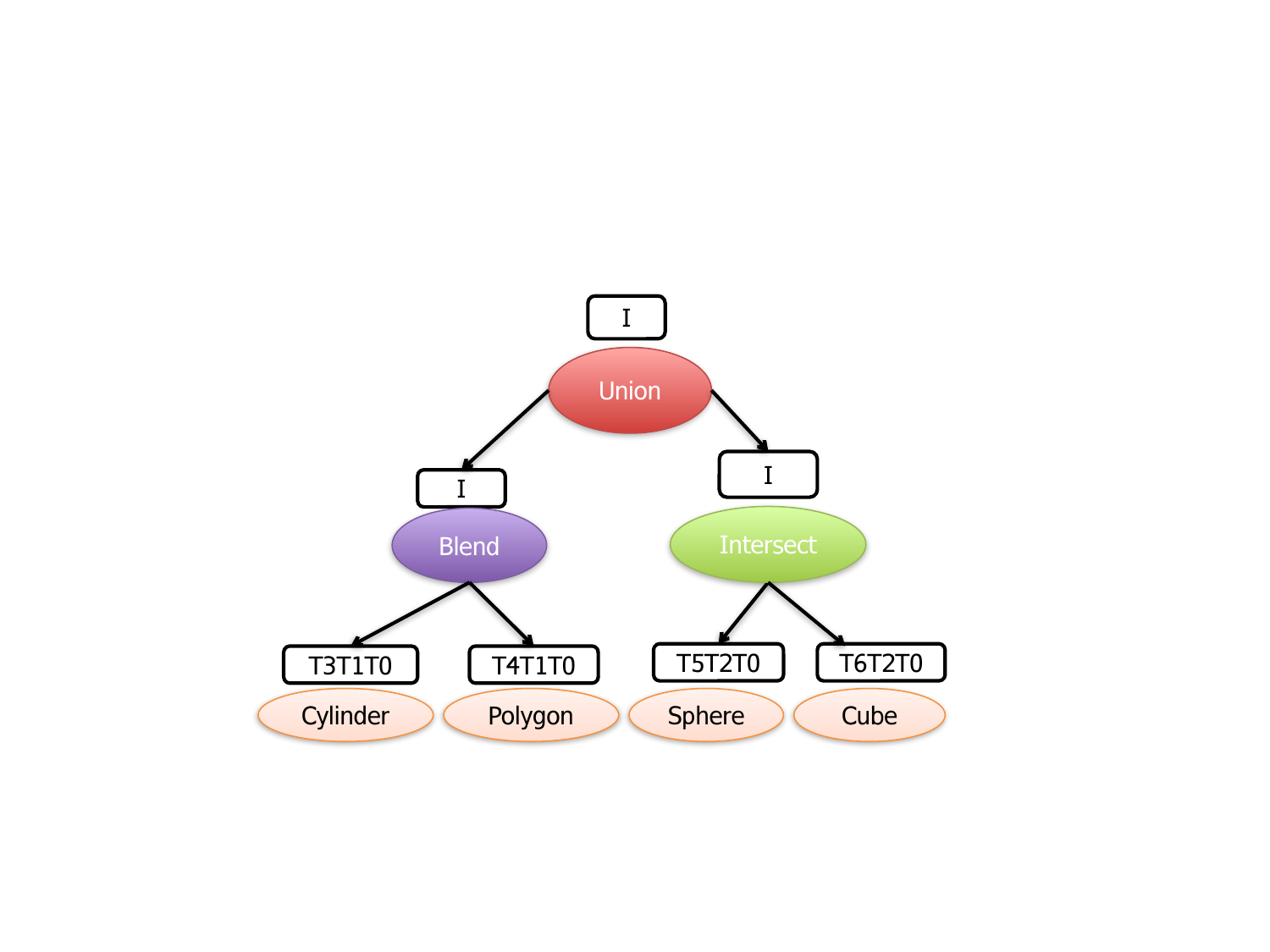

#
I
Union
I
Intersect
I
Blend
T5T2T0
Sphere
T6T2T0
Cube
T4T1T0
Polygon
T3T1T0
Cylinder